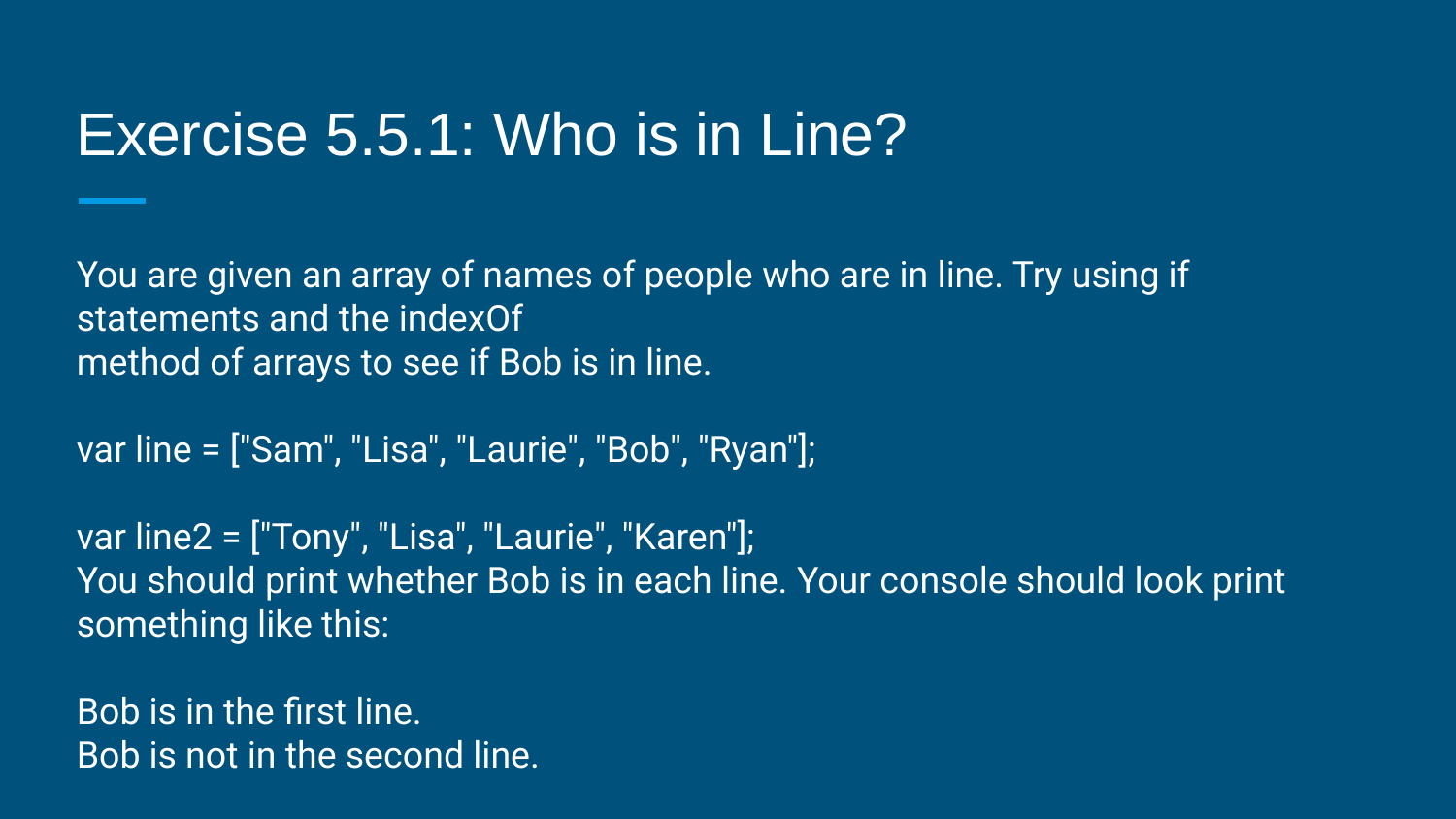

# Exercise 5.5.1: Who is in Line?
You are given an array of names of people who are in line. Try using if statements and the indexOf
method of arrays to see if Bob is in line.

var line = ["Sam", "Lisa", "Laurie", "Bob", "Ryan"];

var line2 = ["Tony", "Lisa", "Laurie", "Karen"];
You should print whether Bob is in each line. Your console should look print something like this:

Bob is in the first line.
Bob is not in the second line.